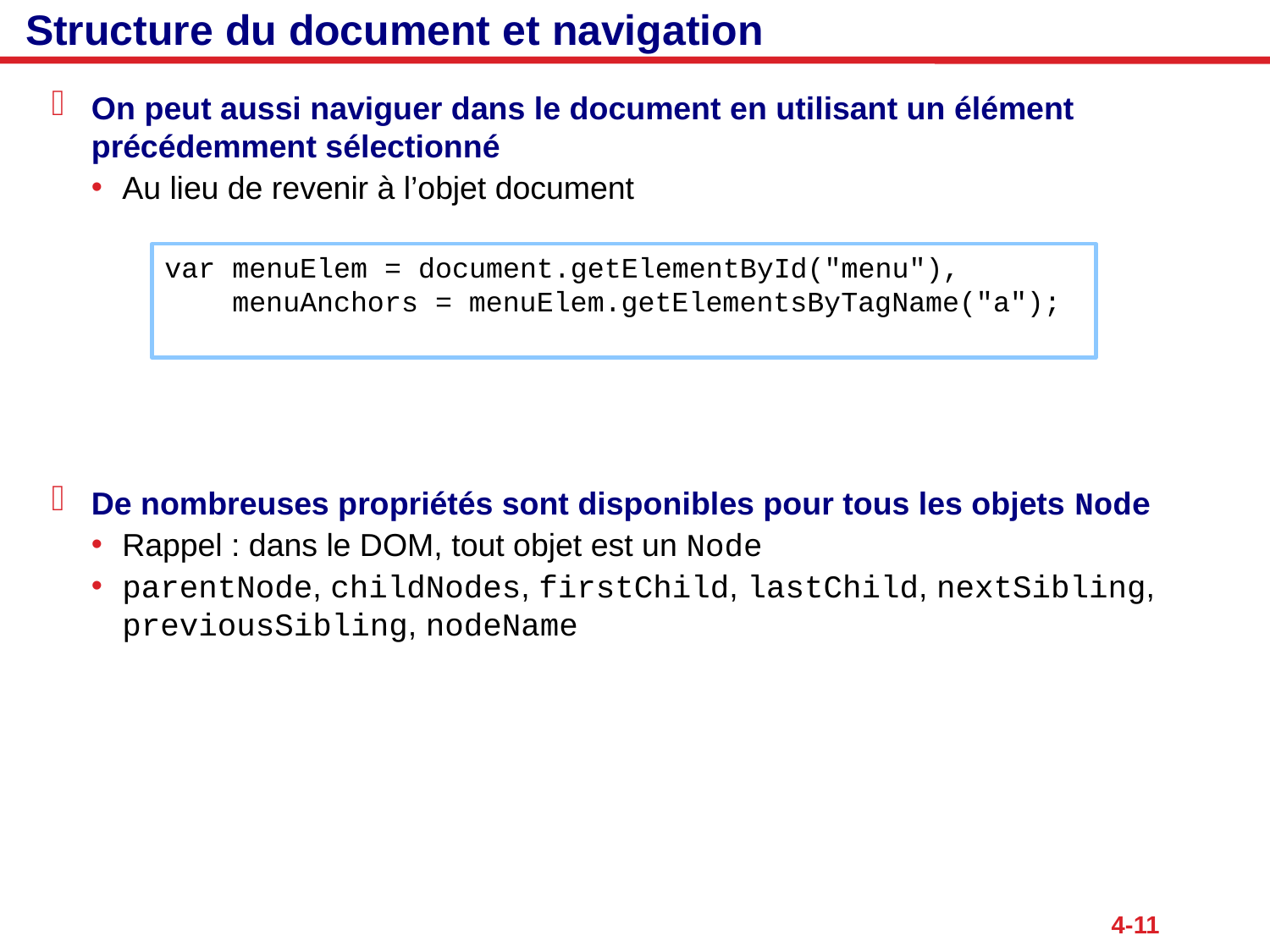

# Structure du document et navigation
On peut aussi naviguer dans le document en utilisant un élément précédemment sélectionné
Au lieu de revenir à l’objet document

De nombreuses propriétés sont disponibles pour tous les objets Node
Rappel : dans le DOM, tout objet est un Node
parentNode, childNodes, firstChild, lastChild, nextSibling, previousSibling, nodeName
var menuElem = document.getElementById("menu"),
    menuAnchors = menuElem.getElementsByTagName("a");